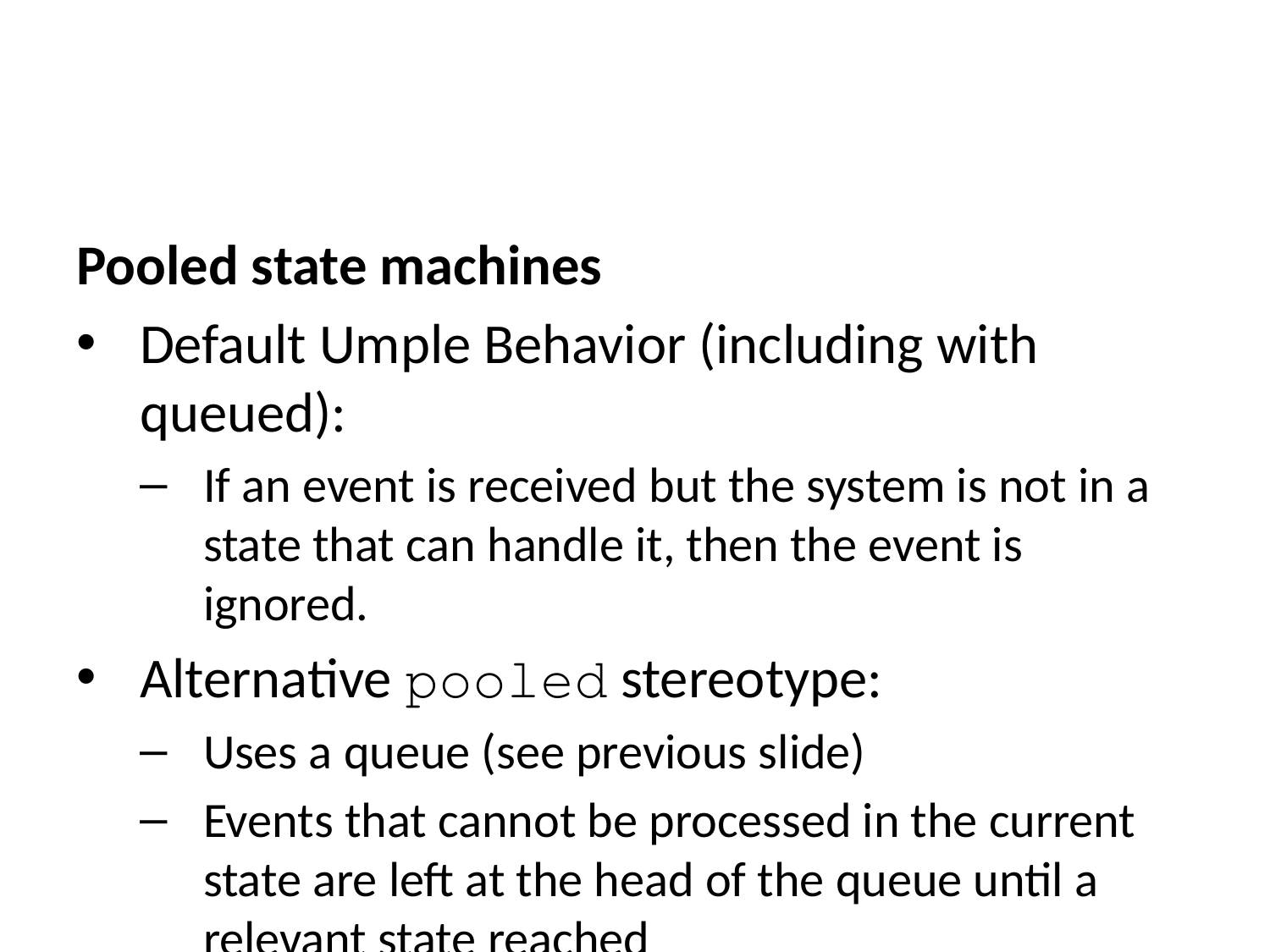

Pooled state machines
Default Umple Behavior (including with queued):
If an event is received but the system is not in a state that can handle it, then the event is ignored.
Alternative pooled stereotype:
Uses a queue (see previous slide)
Events that cannot be processed in the current state are left at the head of the queue until a relevant state reached
The first relevant event nearest the head of the queue is processed
Events may hence be processed out of order, but not ignored